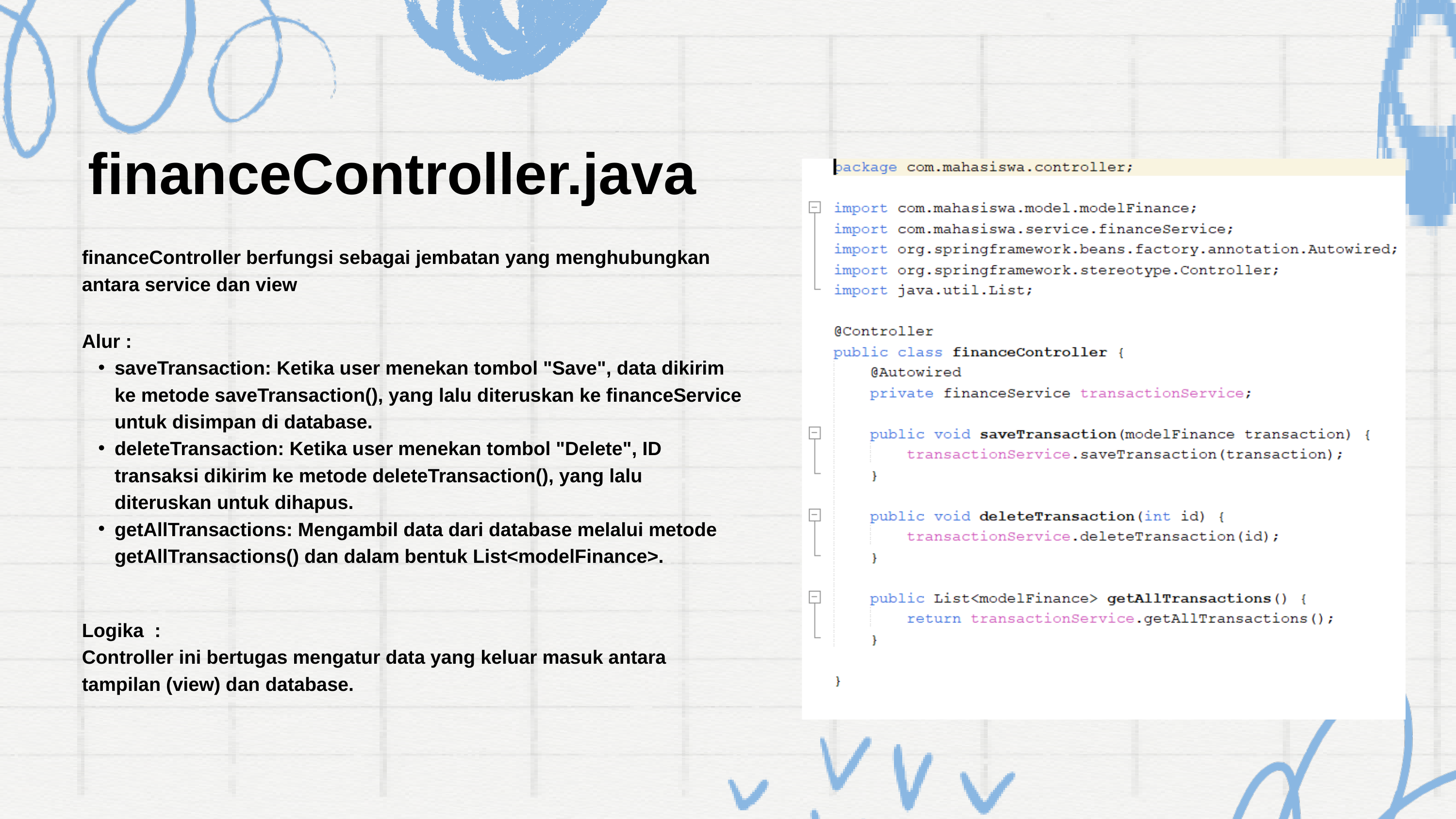

financeController.java

financeController berfungsi sebagai jembatan yang menghubungkan antara service dan view
Alur :
saveTransaction: Ketika user menekan tombol "Save", data dikirim ke metode saveTransaction(), yang lalu diteruskan ke financeService untuk disimpan di database.
deleteTransaction: Ketika user menekan tombol "Delete", ID transaksi dikirim ke metode deleteTransaction(), yang lalu diteruskan untuk dihapus.
getAllTransactions: Mengambil data dari database melalui metode getAllTransactions() dan dalam bentuk List<modelFinance>.
Logika  :
Controller ini bertugas mengatur data yang keluar masuk antara tampilan (view) dan database.